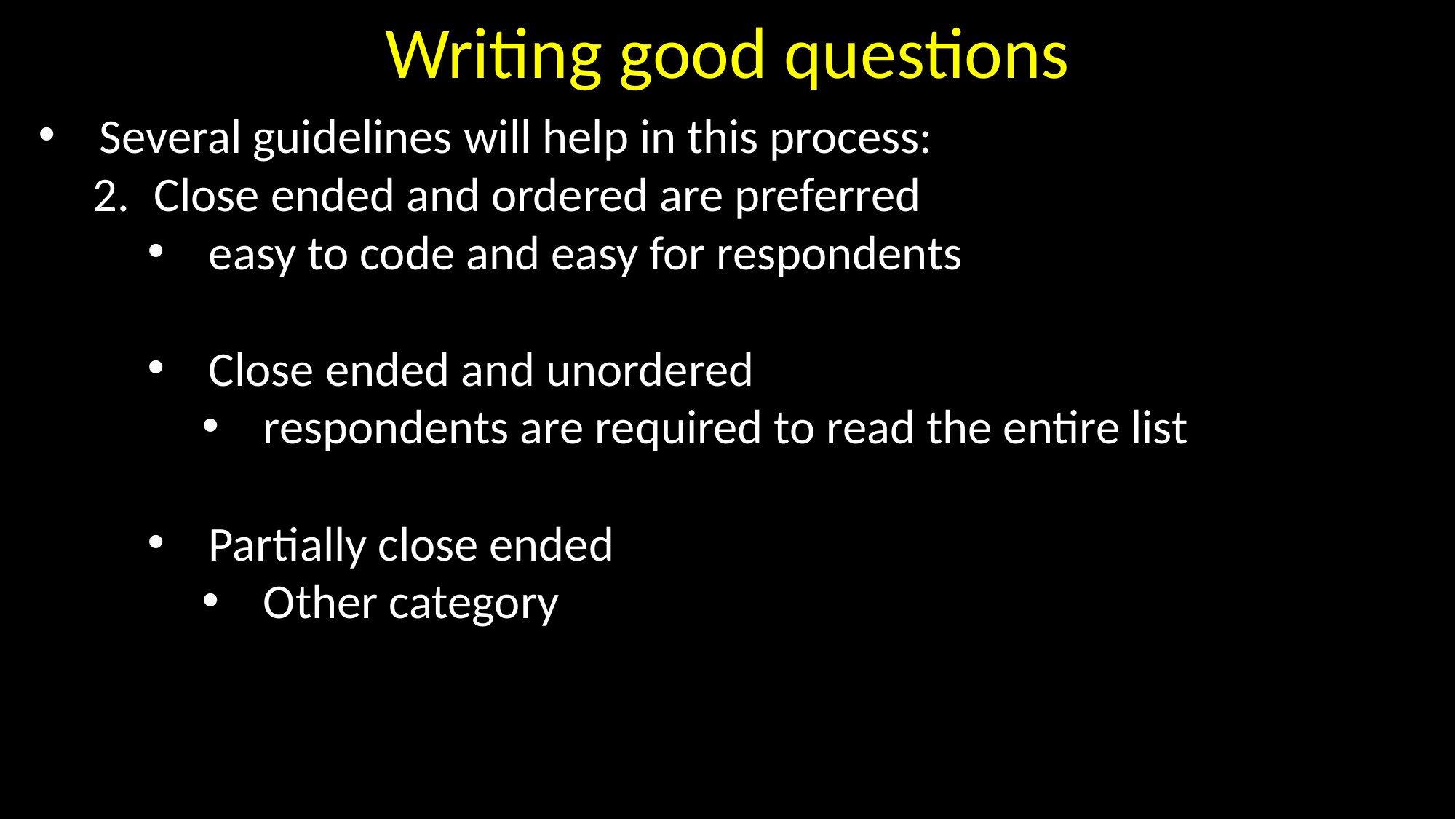

Writing good questions
Several guidelines will help in this process:
Close ended and ordered are preferred
easy to code and easy for respondents

Close ended and unordered
respondents are required to read the entire list

Partially close ended
Other category